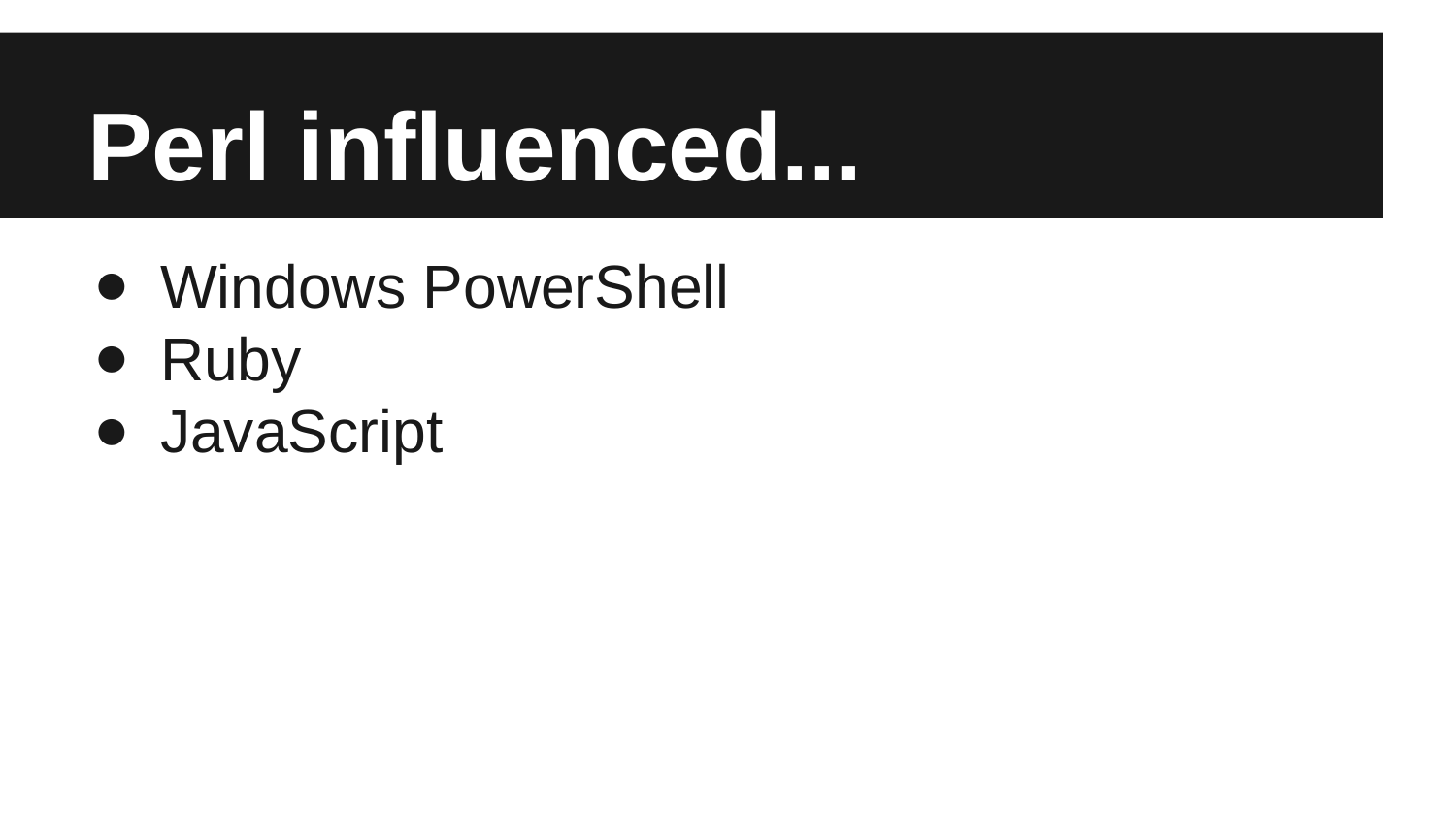

# Perl influenced...
Windows PowerShell
Ruby
JavaScript